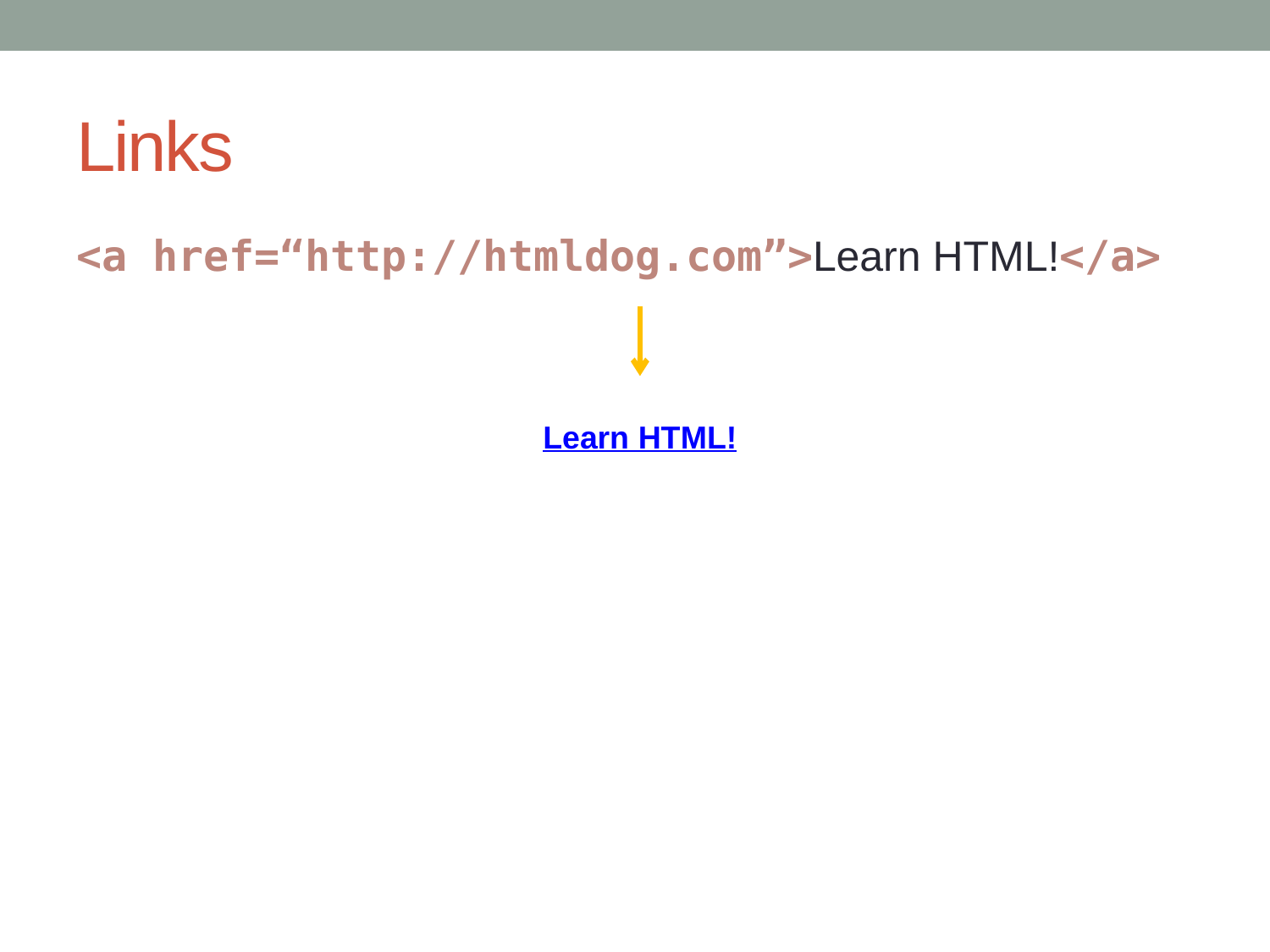

# Links
<a href=“http://htmldog.com”>Learn HTML!</a>
Learn HTML!